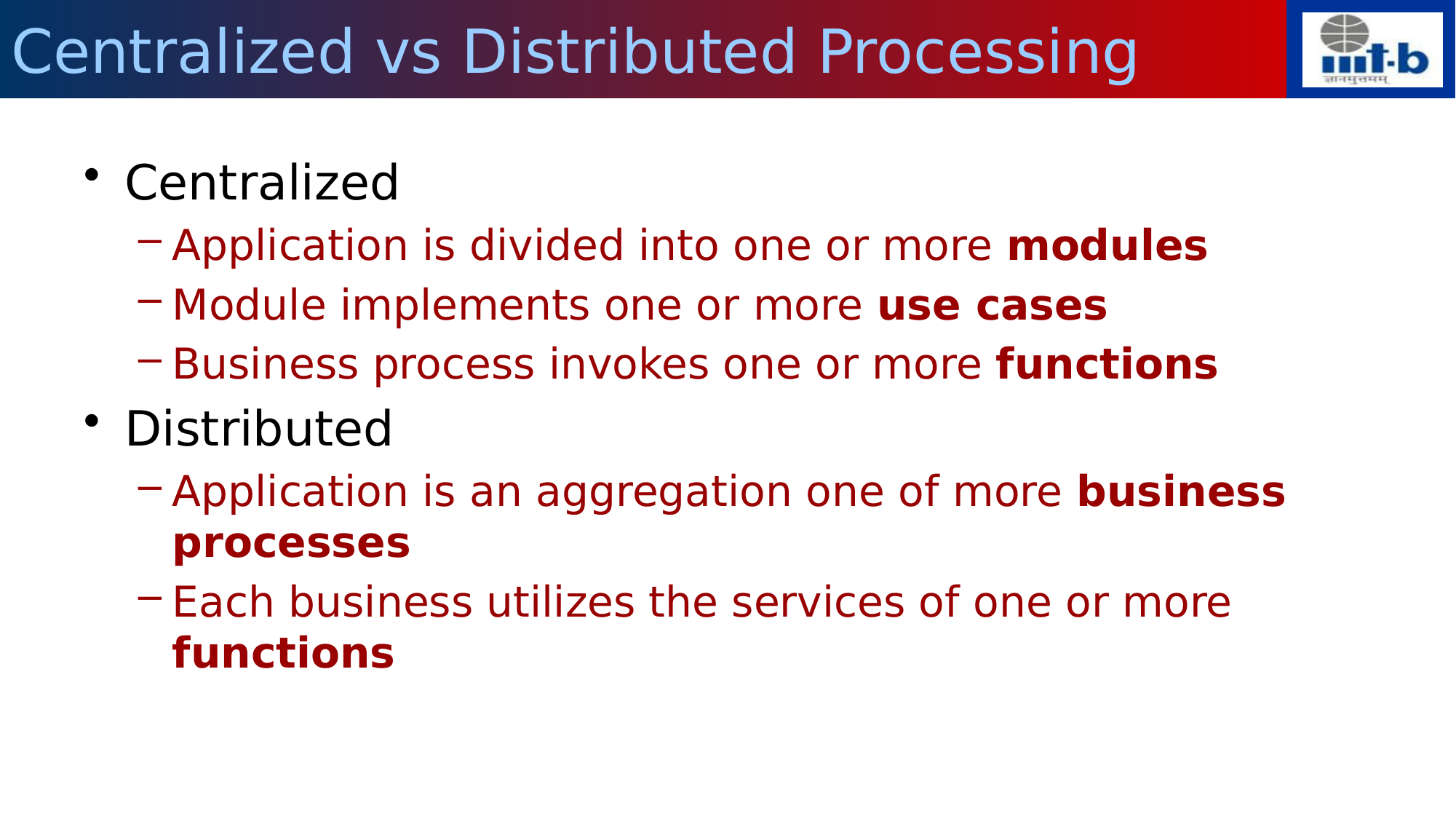

# Centralized vs Distributed Processing
Centralized
Application is divided into one or more modules
Module implements one or more use cases
Business process invokes one or more functions
Distributed
Application is an aggregation one of more business processes
Each business utilizes the services of one or more functions